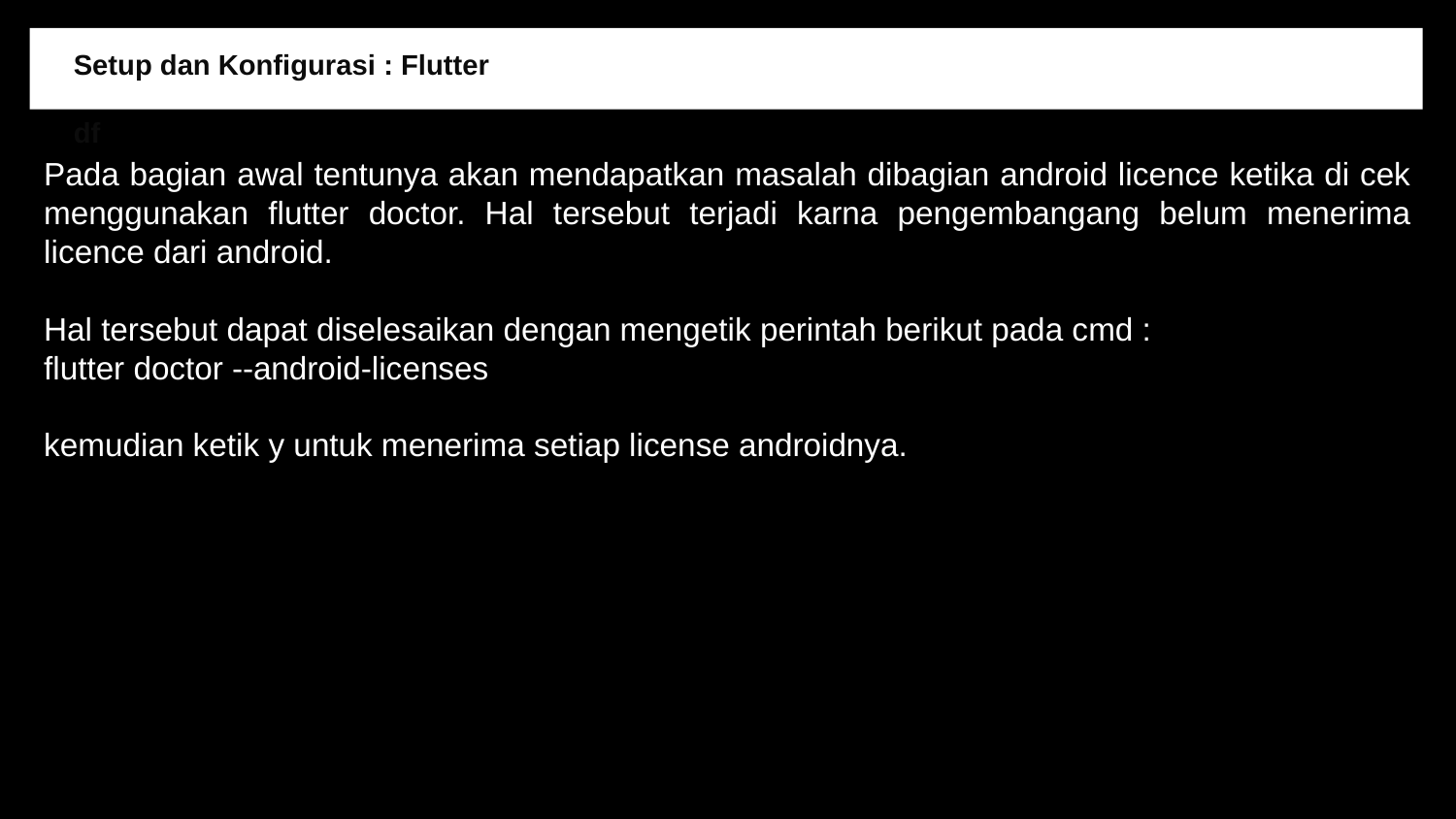

Setup dan Konfigurasi : Flutter

df

Pada bagian awal tentunya akan mendapatkan masalah dibagian android licence ketika di cek menggunakan flutter doctor. Hal tersebut terjadi karna pengembangang belum menerima licence dari android.

Hal tersebut dapat diselesaikan dengan mengetik perintah berikut pada cmd :
flutter doctor --android-licenses

kemudian ketik y untuk menerima setiap license androidnya.